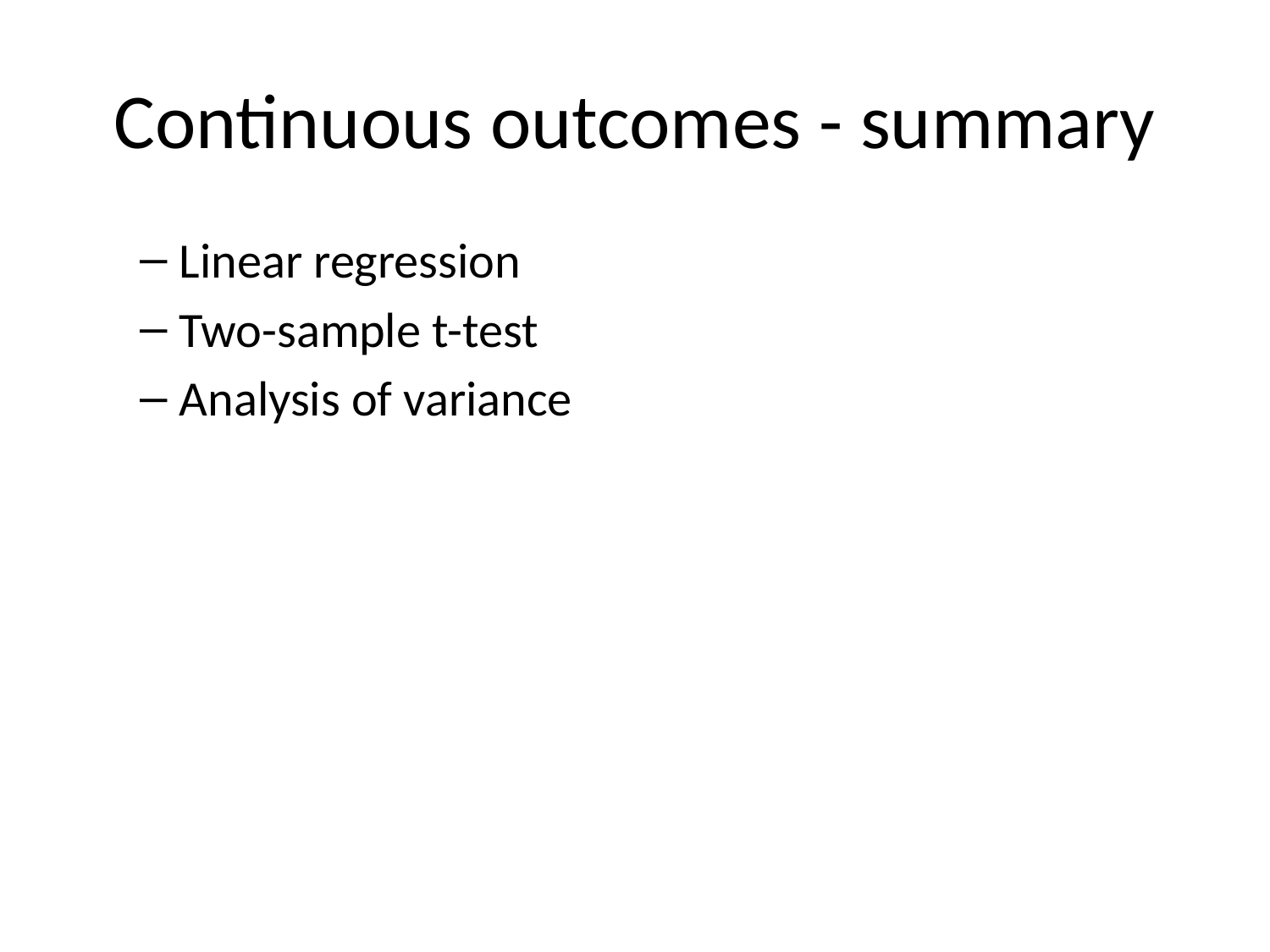

# Continuous outcomes - summary
Linear regression
Two-sample t-test
Analysis of variance